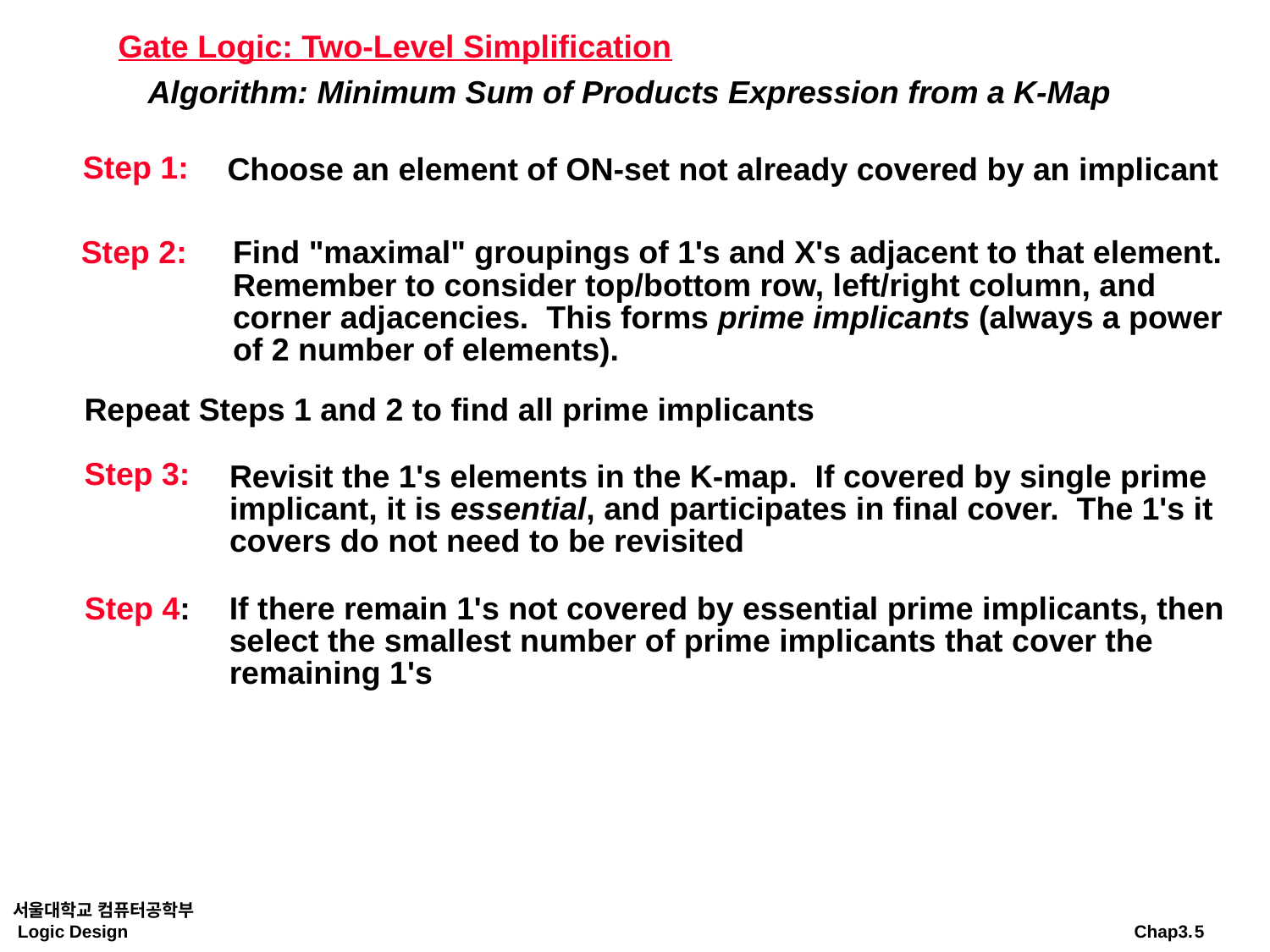

# Gate Logic: Two-Level Simplification
Algorithm: Minimum Sum of Products Expression from a K-Map
Step 1:
Choose an element of ON-set not already covered by an implicant
Step 2:
Find "maximal" groupings of 1's and X's adjacent to that element.
Remember to consider top/bottom row, left/right column, and
corner adjacencies.  This forms prime implicants (always a power
of 2 number of elements).
Repeat Steps 1 and 2 to find all prime implicants

Step 3:
Revisit the 1's elements in the K-map.  If covered by single prime
implicant, it is essential, and participates in final cover.  The 1's it
covers do not need to be revisited
Step 4:
If there remain 1's not covered by essential prime implicants, then
select the smallest number of prime implicants that cover the
remaining 1's